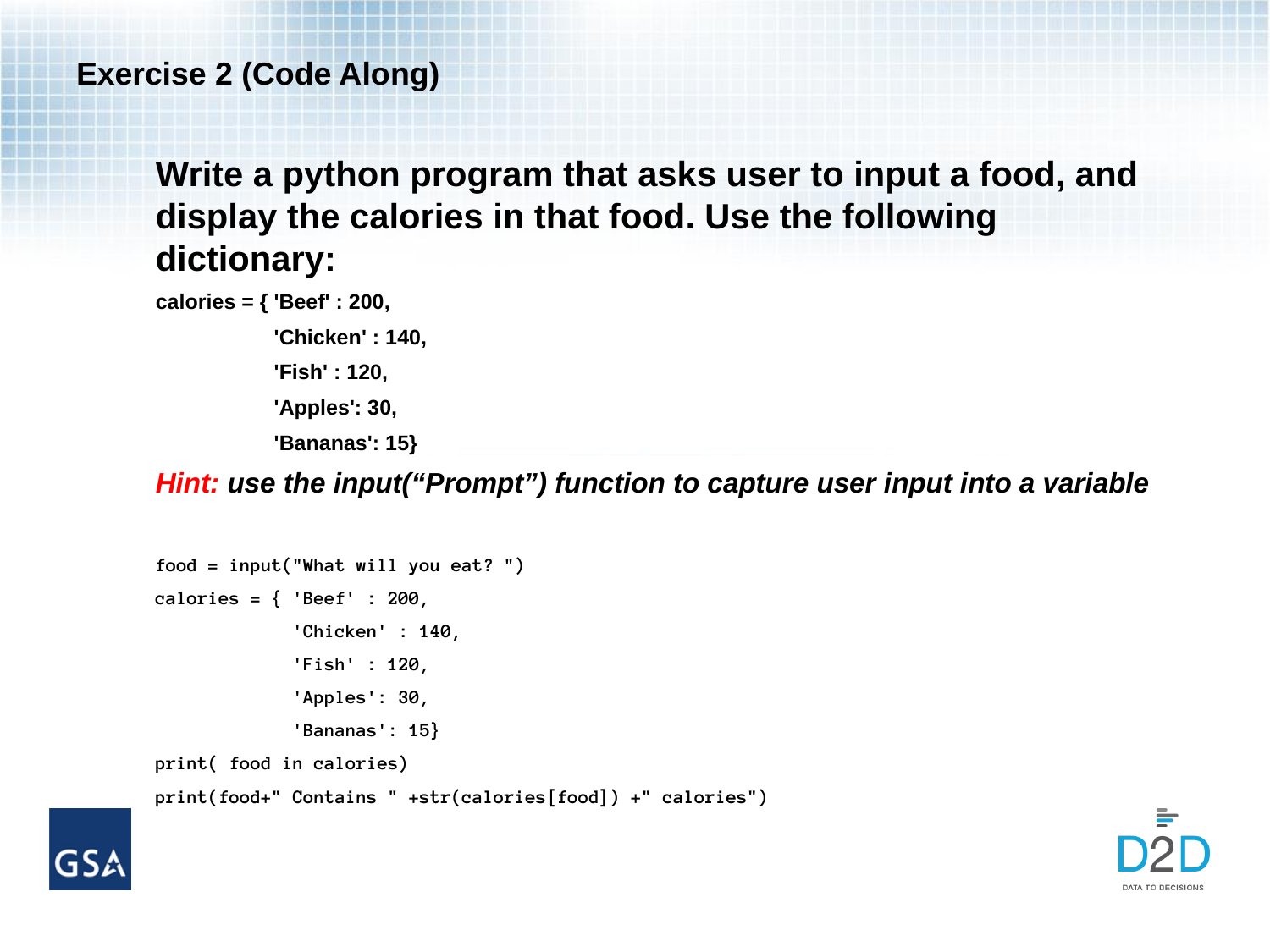

# Exercise 2 (Code Along)
Write a python program that asks user to input a food, and display the calories in that food. Use the following dictionary:
calories = { 'Beef' : 200,
                    'Chicken' : 140,
                    'Fish' : 120,
                    'Apples': 30,
                    'Bananas': 15}
Hint: use the input(“Prompt”) function to capture user input into a variable

food = input("What will you eat? ")
calories = { 'Beef' : 200,
             'Chicken' : 140,
             'Fish' : 120,
             'Apples': 30,
             'Bananas': 15}
print( food in calories)
print(food+" Contains " +str(calories[food]) +" calories")